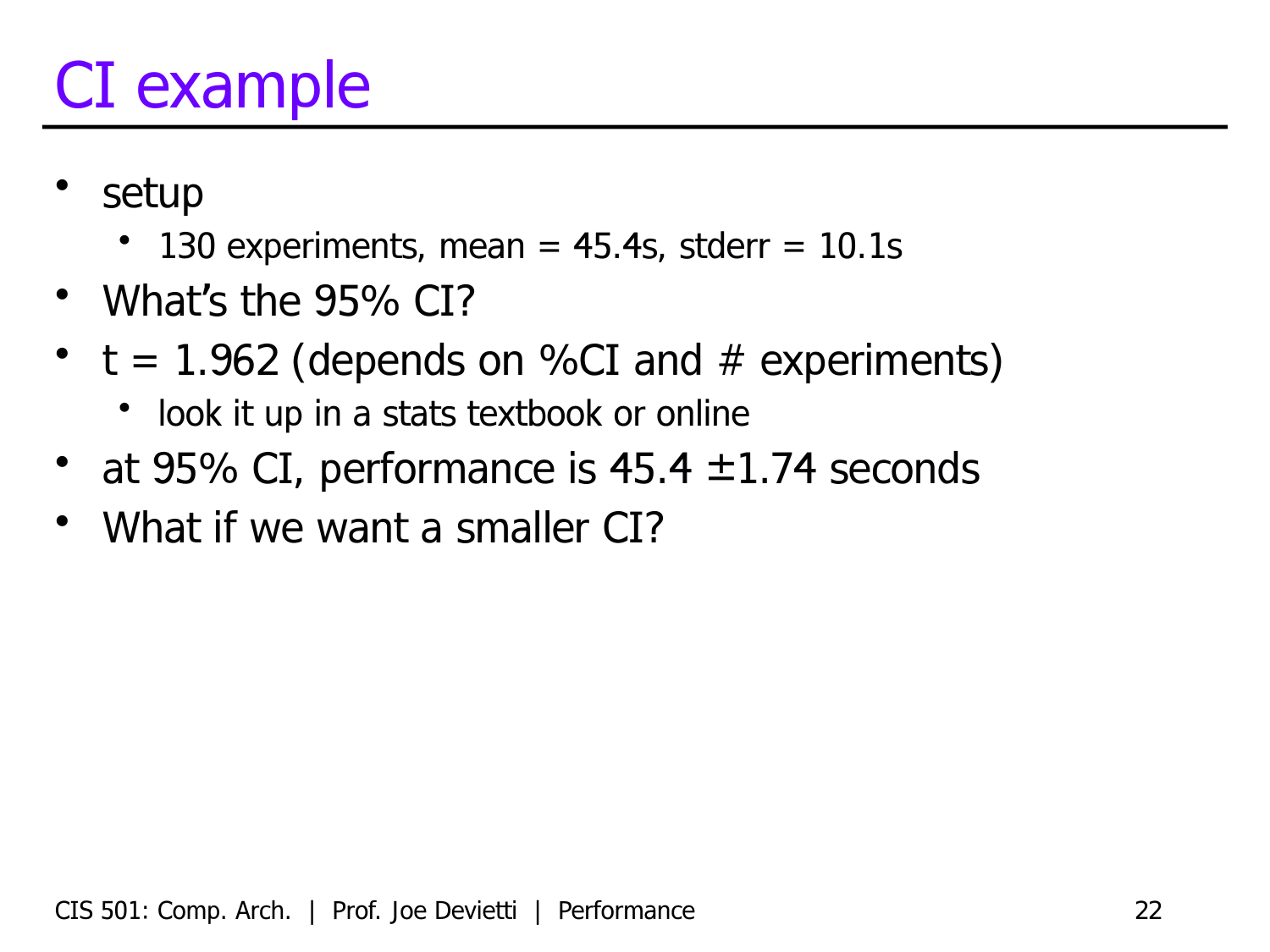

# CI example
setup
130 experiments, mean = 45.4s, stderr = 10.1s
What’s the 95% CI?
t = 1.962 (depends on %CI and # experiments)
look it up in a stats textbook or online
at 95% CI, performance is 45.4 ±1.74 seconds
What if we want a smaller CI?

CIS 501: Comp. Arch.  |  Prof. Joe Devietti  |  Performance
22